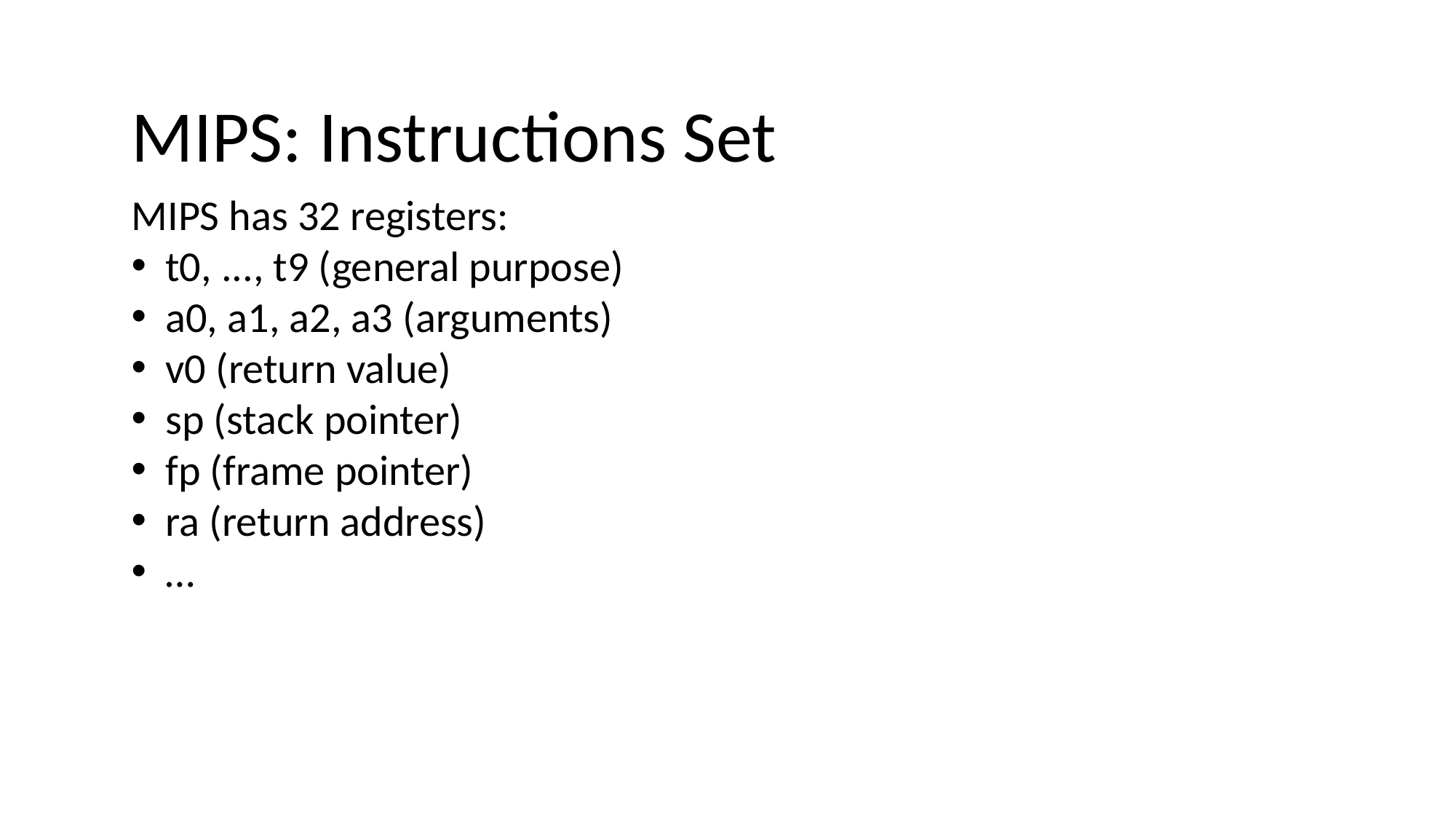

MIPS: Instructions Set
MIPS has 32 registers:
t0, ..., t9 (general purpose)
a0, a1, a2, a3 (arguments)
v0 (return value)
sp (stack pointer)
fp (frame pointer)
ra (return address)
…